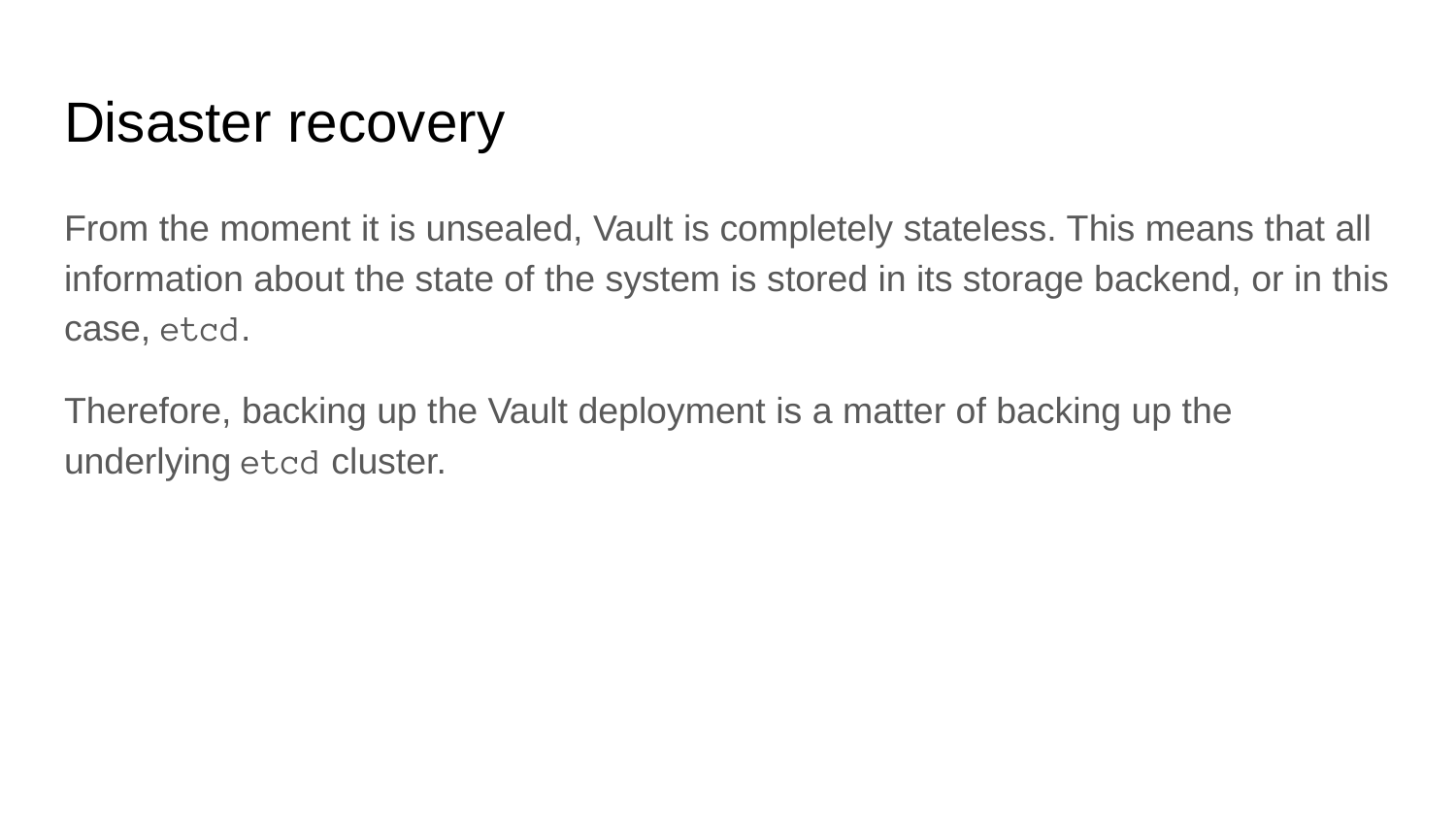

# Disaster recovery
From the moment it is unsealed, Vault is completely stateless. This means that all information about the state of the system is stored in its storage backend, or in this case, etcd.
Therefore, backing up the Vault deployment is a matter of backing up the underlying etcd cluster.